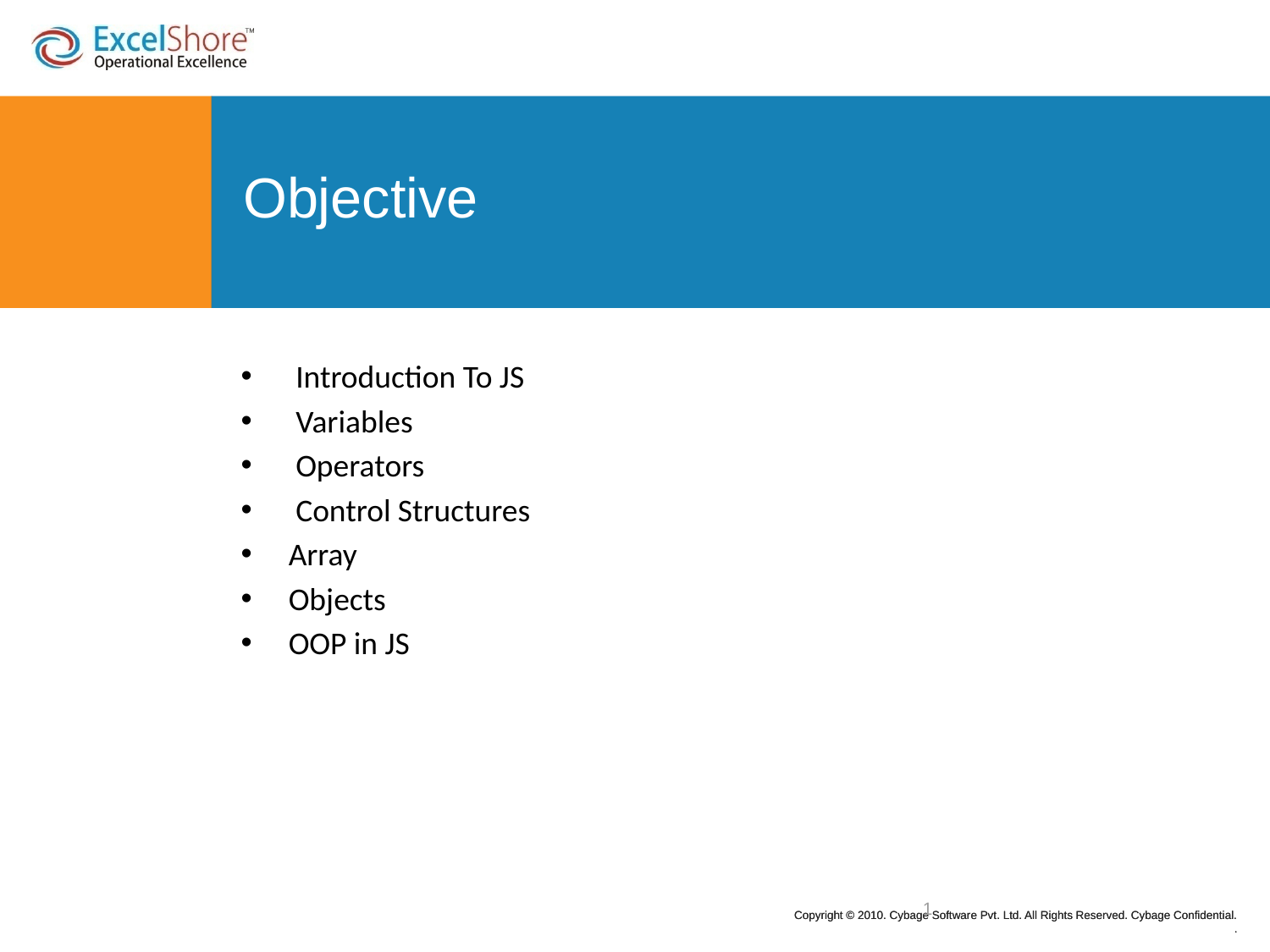

# Objective
 Introduction To JS
 Variables
 Operators
 Control Structures
Array
Objects
OOP in JS

1